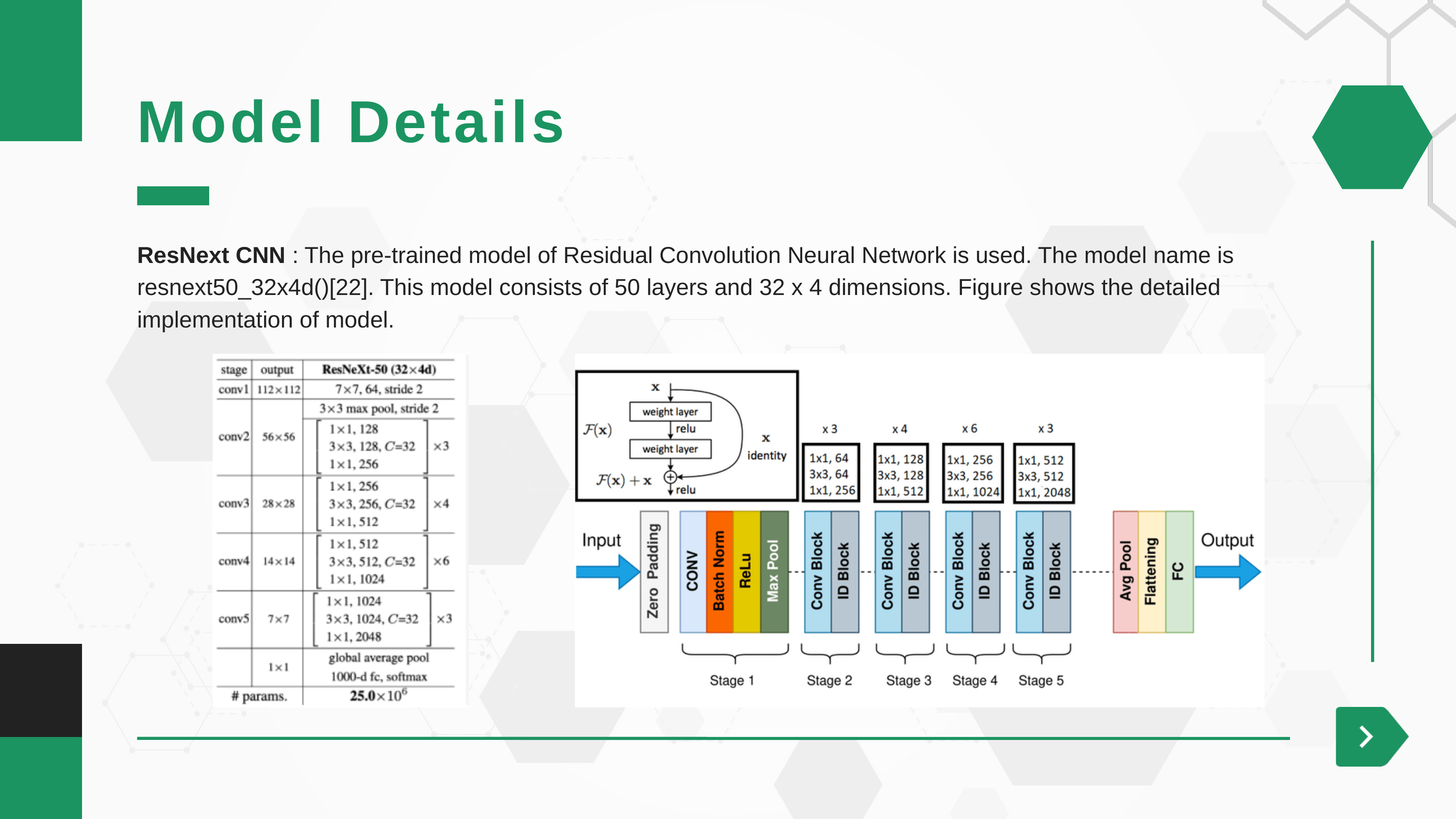

Model Details

ResNext CNN : The pre-trained model of Residual Convolution Neural Network is used. The model name is resnext50_32x4d()[22]. This model consists of 50 layers and 32 x 4 dimensions. Figure shows the detailed implementation of model.